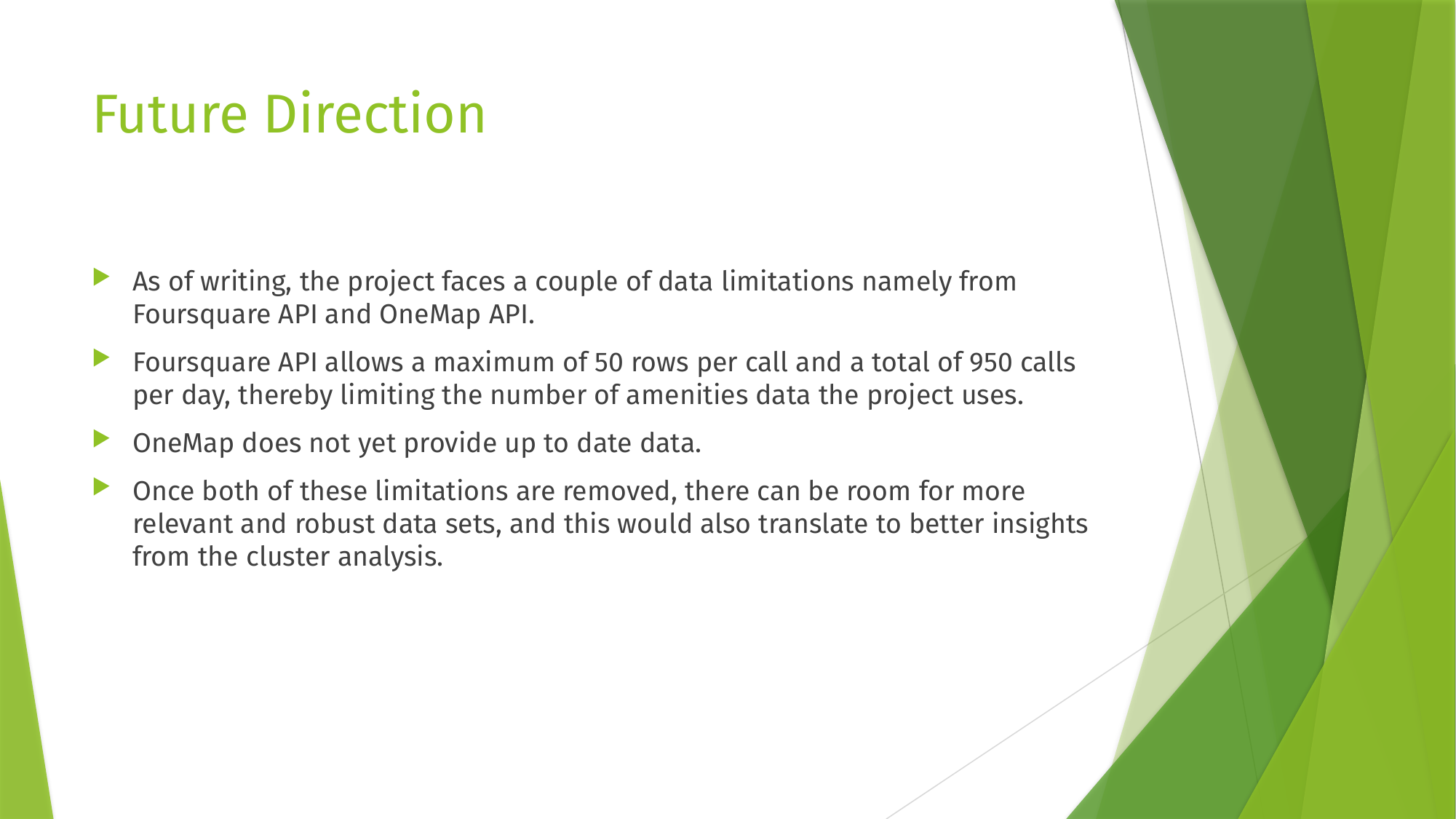

# Future Direction
As of writing, the project faces a couple of data limitations namely from Foursquare API and OneMap API.
Foursquare API allows a maximum of 50 rows per call and a total of 950 calls per day, thereby limiting the number of amenities data the project uses.
OneMap does not yet provide up to date data.
Once both of these limitations are removed, there can be room for more relevant and robust data sets, and this would also translate to better insights from the cluster analysis.